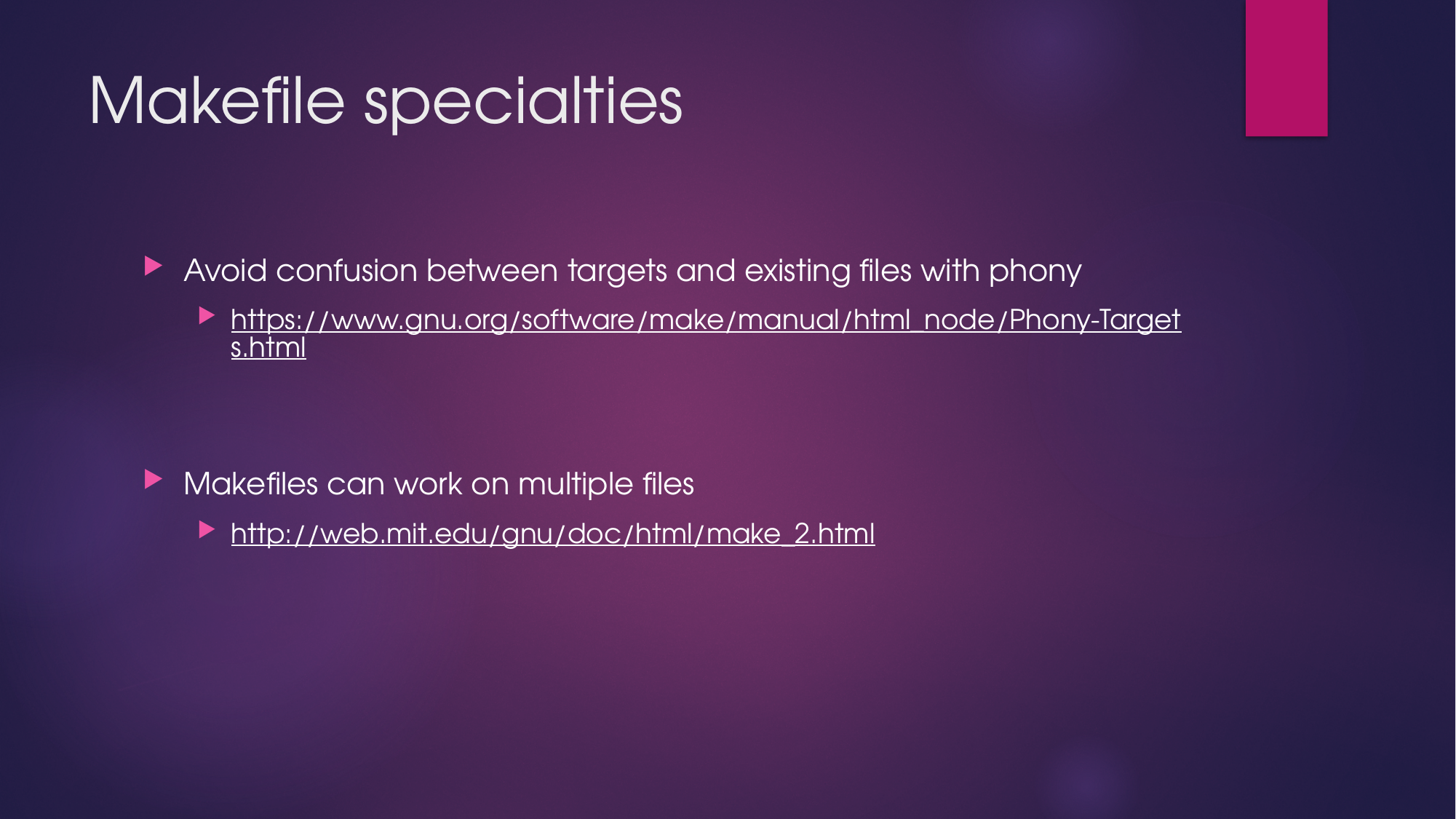

# Makefile specialties
Avoid confusion between targets and existing files with phony
https://www.gnu.org/software/make/manual/html_node/Phony-Targets.html

Makefiles can work on multiple files
http://web.mit.edu/gnu/doc/html/make_2.html